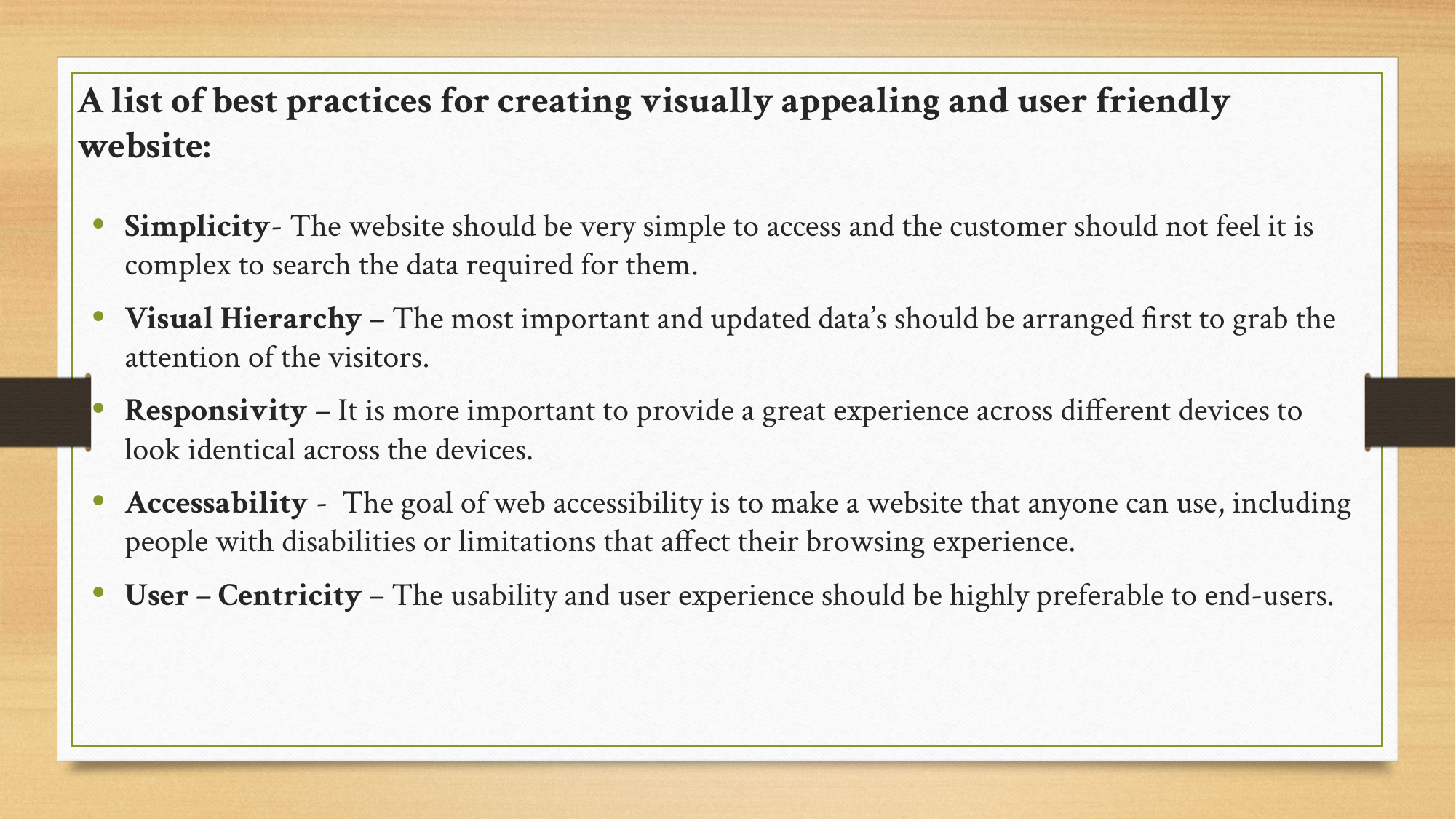

A list of best practices for creating visually appealing and user friendly website:
Simplicity- The website should be very simple to access and the customer should not feel it is complex to search the data required for them.
Visual Hierarchy – The most important and updated data’s should be arranged first to grab the attention of the visitors.
Responsivity – It is more important to provide a great experience across different devices to look identical across the devices.
Accessability -  The goal of web accessibility is to make a website that anyone can use, including people with disabilities or limitations that affect their browsing experience.
User – Centricity – The usability and user experience should be highly preferable to end-users.